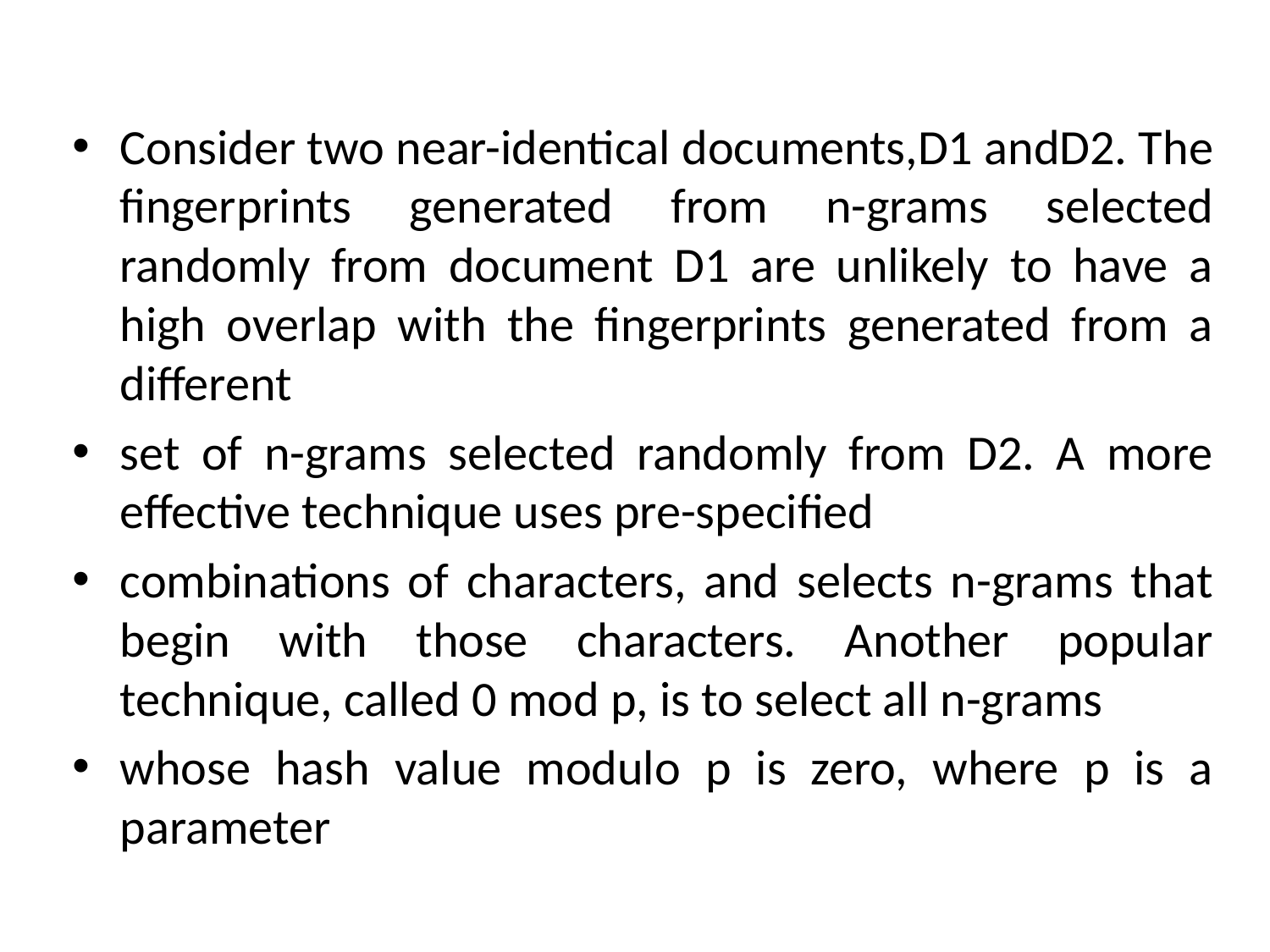

Consider two near-identical documents,D1 andD2. The fingerprints generated from n-grams selected randomly from document D1 are unlikely to have a high overlap with the fingerprints generated from a different
set of n-grams selected randomly from D2. A more effective technique uses pre-specified
combinations of characters, and selects n-grams that begin with those characters. Another popular technique, called 0 mod p, is to select all n-grams
whose hash value modulo p is zero, where p is a parameter